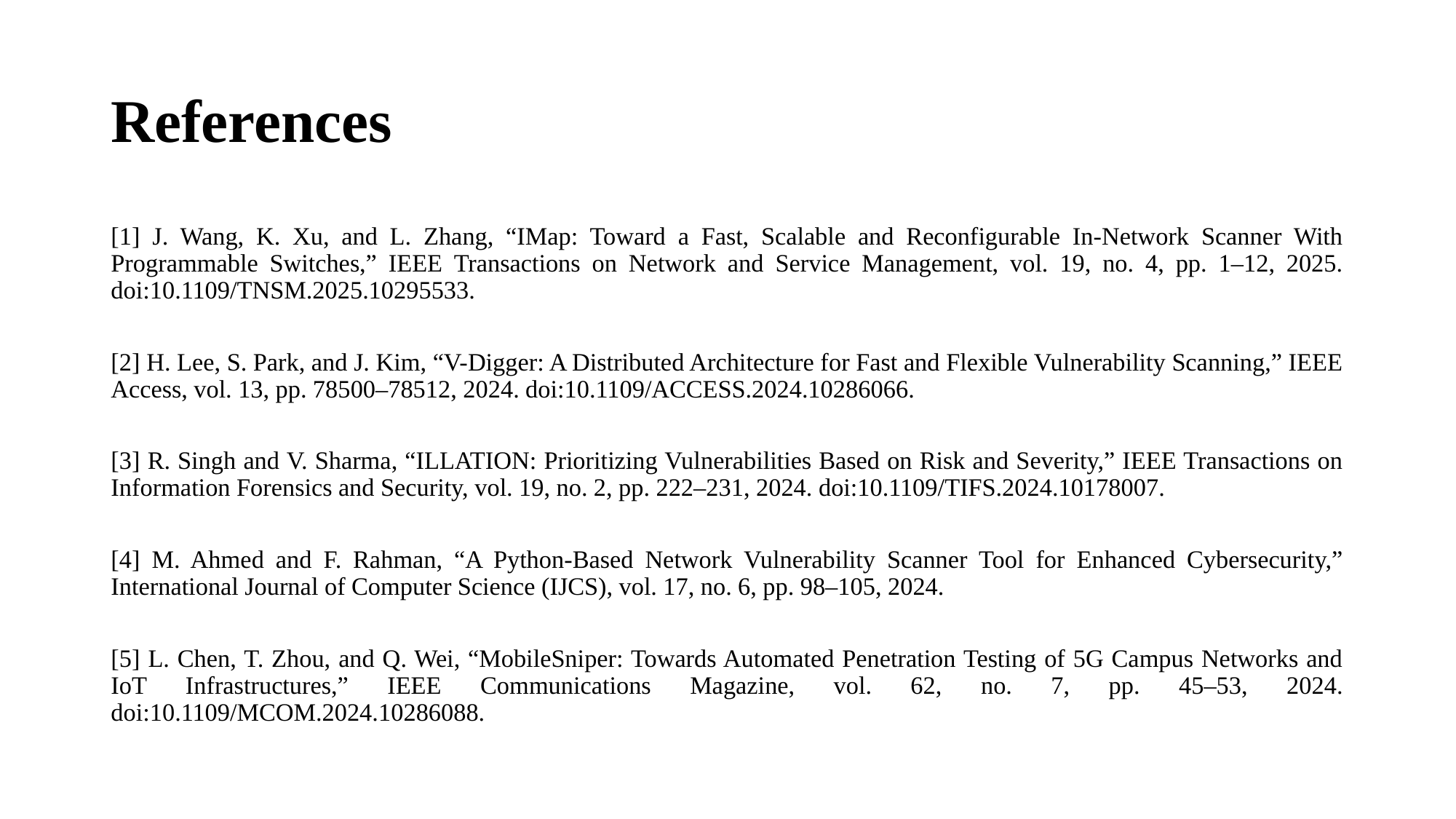

# References
[1] J. Wang, K. Xu, and L. Zhang, “IMap: Toward a Fast, Scalable and Reconfigurable In-Network Scanner With Programmable Switches,” IEEE Transactions on Network and Service Management, vol. 19, no. 4, pp. 1–12, 2025. doi:10.1109/TNSM.2025.10295533.

[2] H. Lee, S. Park, and J. Kim, “V-Digger: A Distributed Architecture for Fast and Flexible Vulnerability Scanning,” IEEE Access, vol. 13, pp. 78500–78512, 2024. doi:10.1109/ACCESS.2024.10286066.

[3] R. Singh and V. Sharma, “ILLATION: Prioritizing Vulnerabilities Based on Risk and Severity,” IEEE Transactions on Information Forensics and Security, vol. 19, no. 2, pp. 222–231, 2024. doi:10.1109/TIFS.2024.10178007.

[4] M. Ahmed and F. Rahman, “A Python-Based Network Vulnerability Scanner Tool for Enhanced Cybersecurity,” International Journal of Computer Science (IJCS), vol. 17, no. 6, pp. 98–105, 2024.

[5] L. Chen, T. Zhou, and Q. Wei, “MobileSniper: Towards Automated Penetration Testing of 5G Campus Networks and IoT Infrastructures,” IEEE Communications Magazine, vol. 62, no. 7, pp. 45–53, 2024. doi:10.1109/MCOM.2024.10286088.